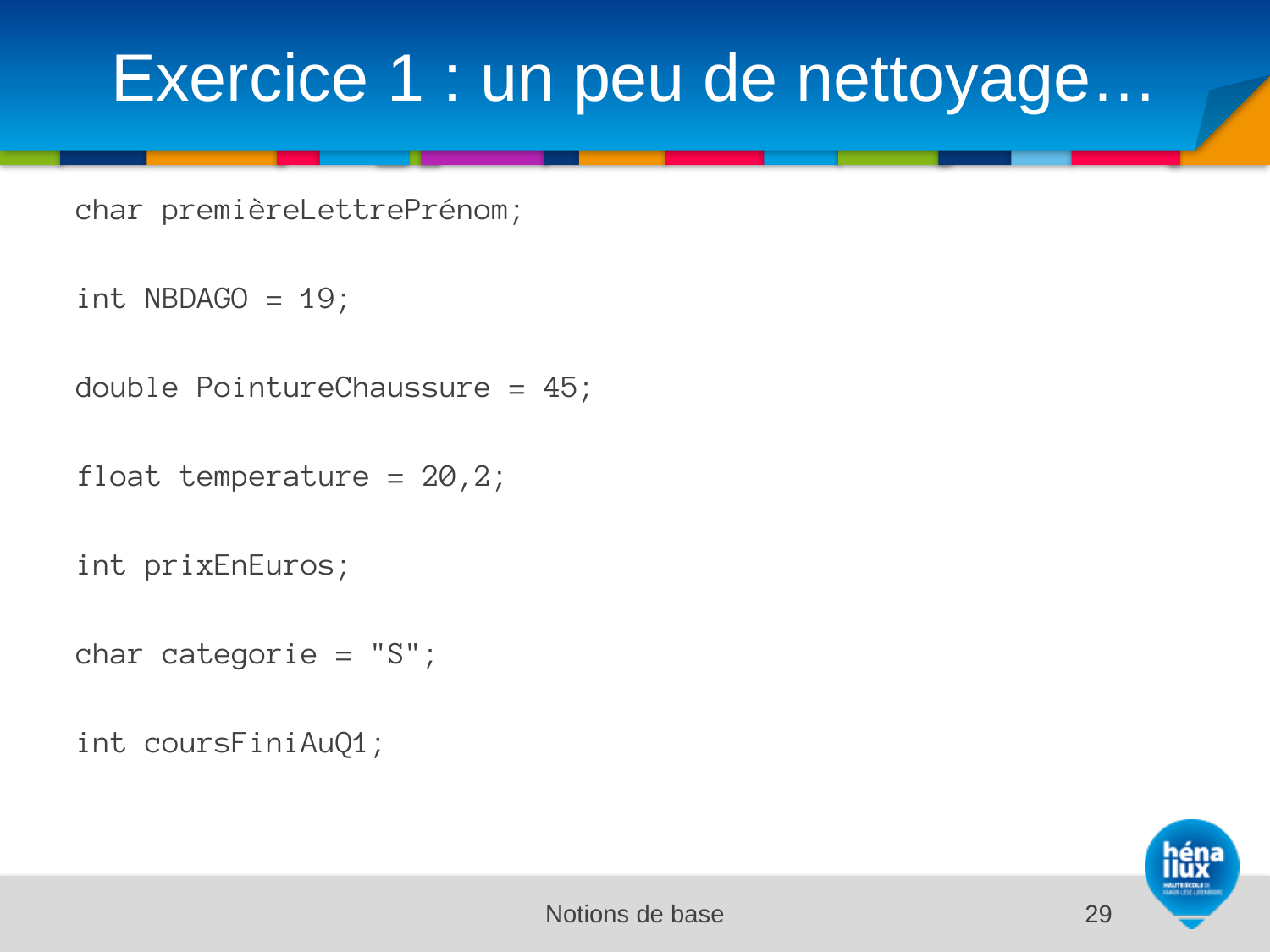

# Exercice 1 : un peu de nettoyage…

char premièreLettrePrénom;

int NBDAGO = 19;

double PointureChaussure = 45;

float temperature = 20,2;

int prixEnEuros;

char categorie = "S";

int coursFiniAuQ1;
Notions de base
29